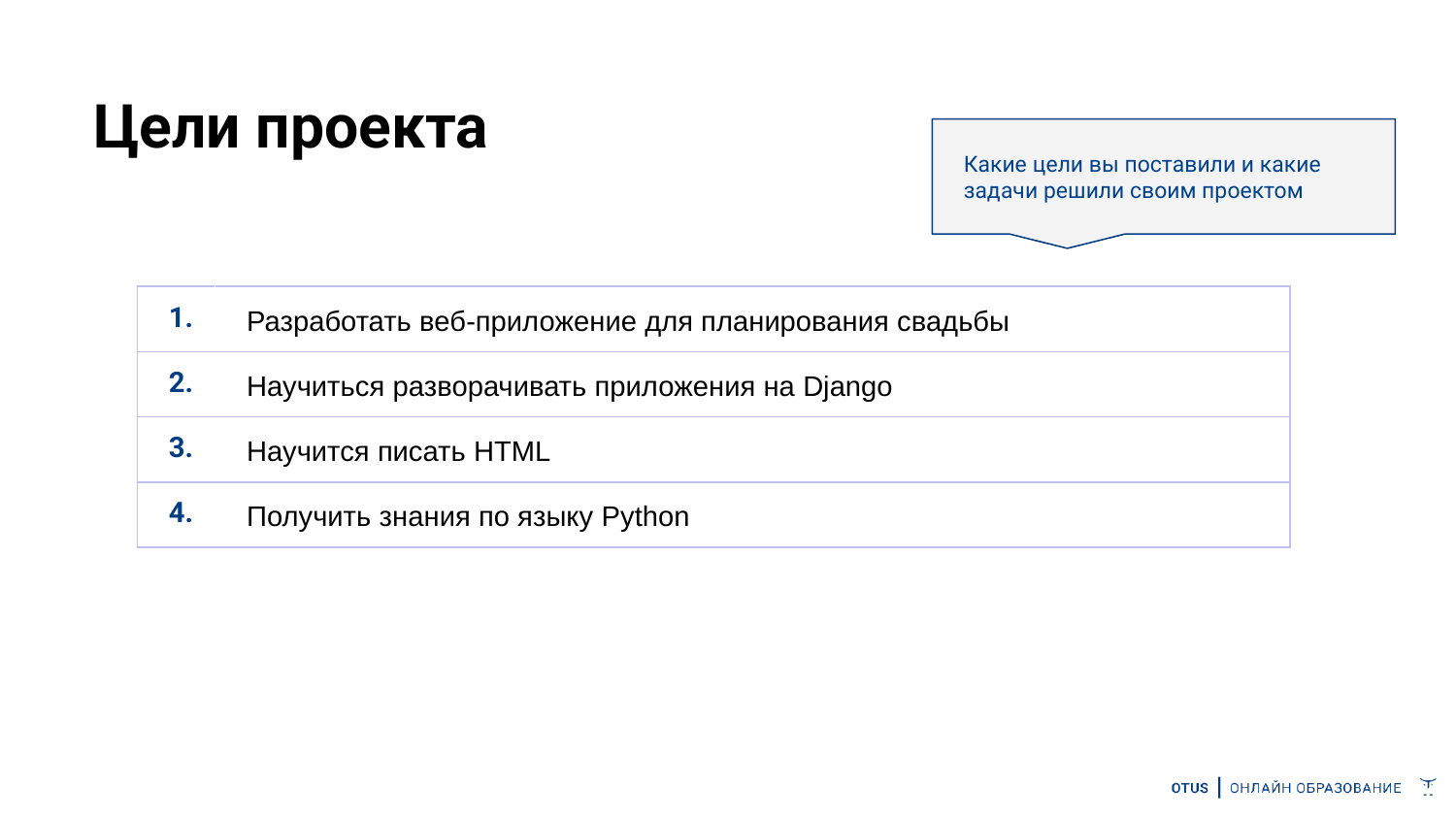

Цели проекта
Какие цели вы поставили и какие задачи решили своим проектом
| 1. | Разработать веб-приложение для планирования свадьбы |
| --- | --- |
| 2. | Научиться разворачивать приложения на Django |
| 3. | Научится писать HTML |
| 4. | Получить знания по языку Python |